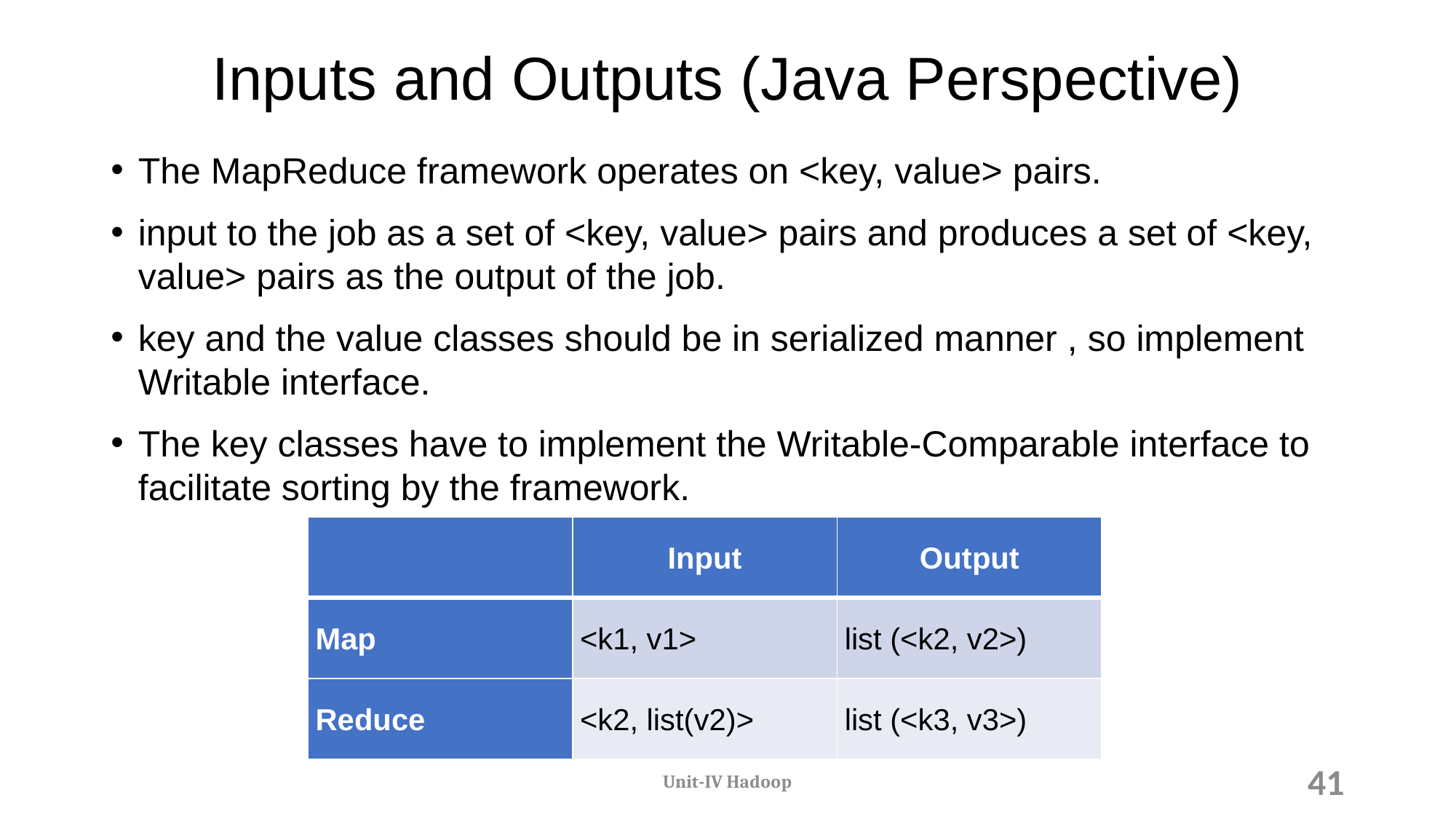

# Inputs and Outputs (Java Perspective)
The MapReduce framework operates on <key, value> pairs.
input to the job as a set of <key, value> pairs and produces a set of <key, value> pairs as the output of the job.
key and the value classes should be in serialized manner , so implement Writable interface.
The key classes have to implement the Writable-Comparable interface to facilitate sorting by the framework.
|  | Input | Output |
| --- | --- | --- |
| Map | <k1, v1> | list (<k2, v2>) |
| Reduce | <k2, list(v2)> | list (<k3, v3>) |
Unit-IV Hadoop
41